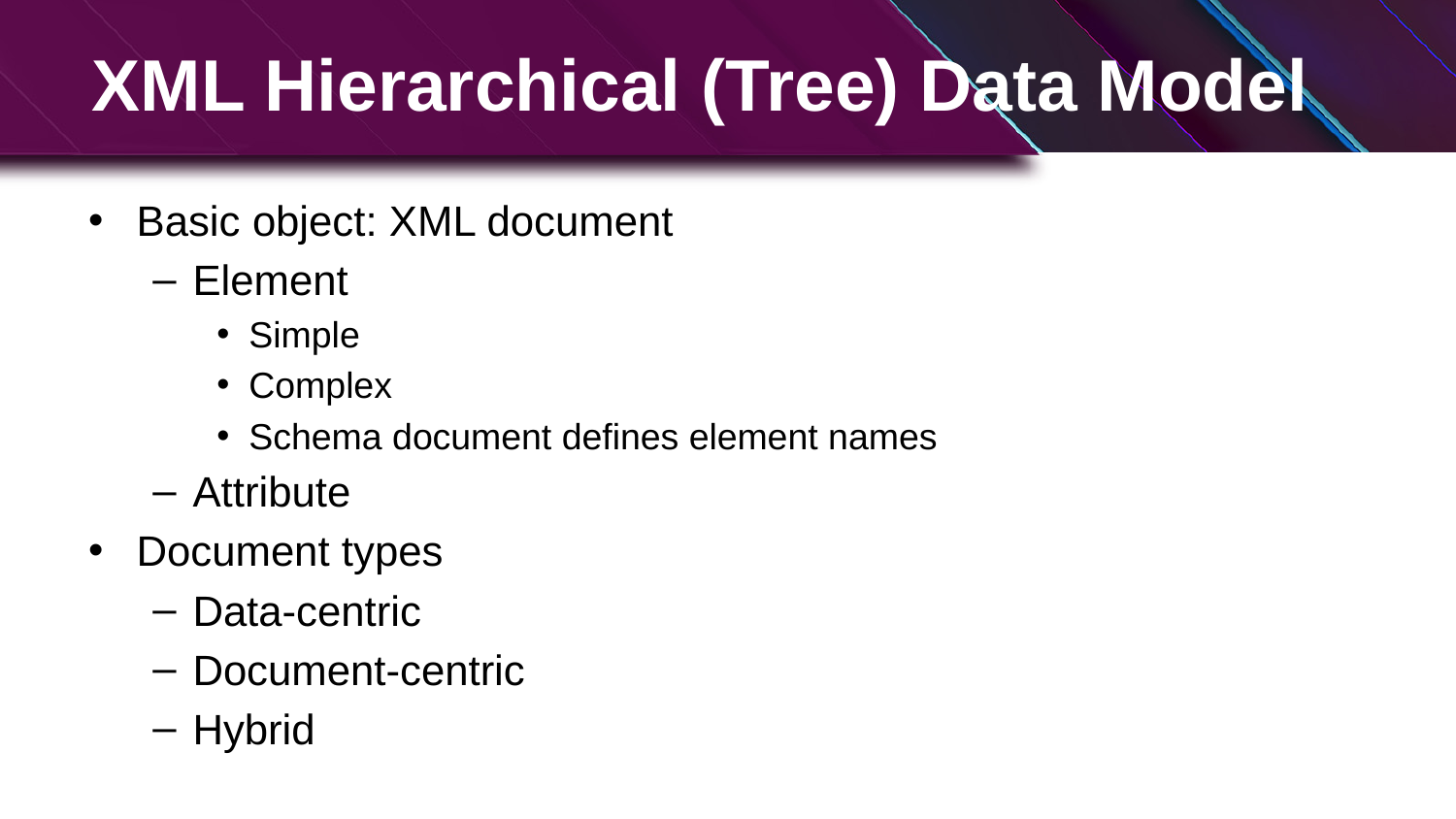

# XML Hierarchical (Tree) Data Model
Basic object: XML document
Element
Simple
Complex
Schema document defines element names
Attribute
Document types
Data-centric
Document-centric
Hybrid